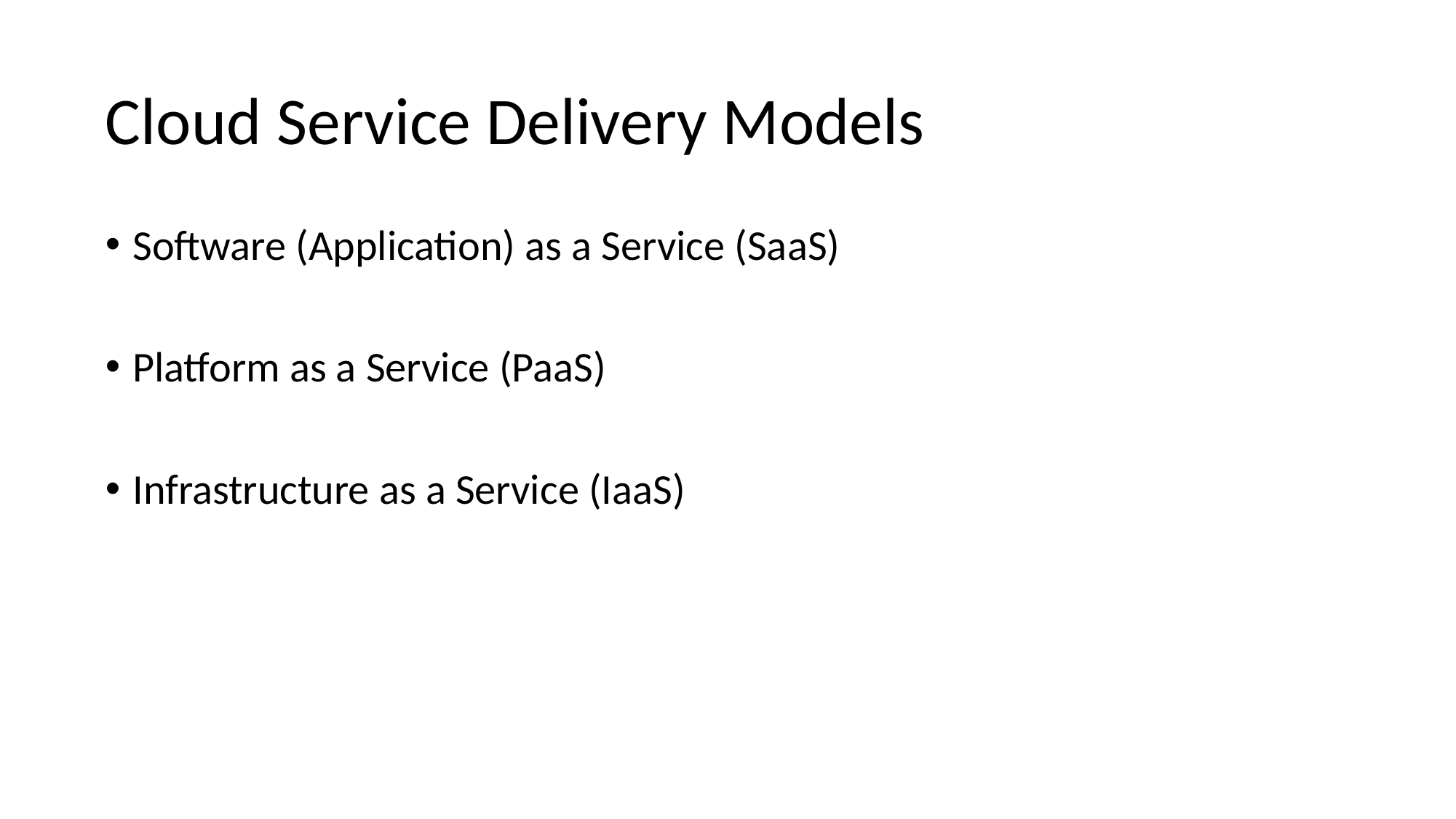

# Cloud Service Delivery Models
Software (Application) as a Service (SaaS)

Platform as a Service (PaaS)

Infrastructure as a Service (IaaS)
6